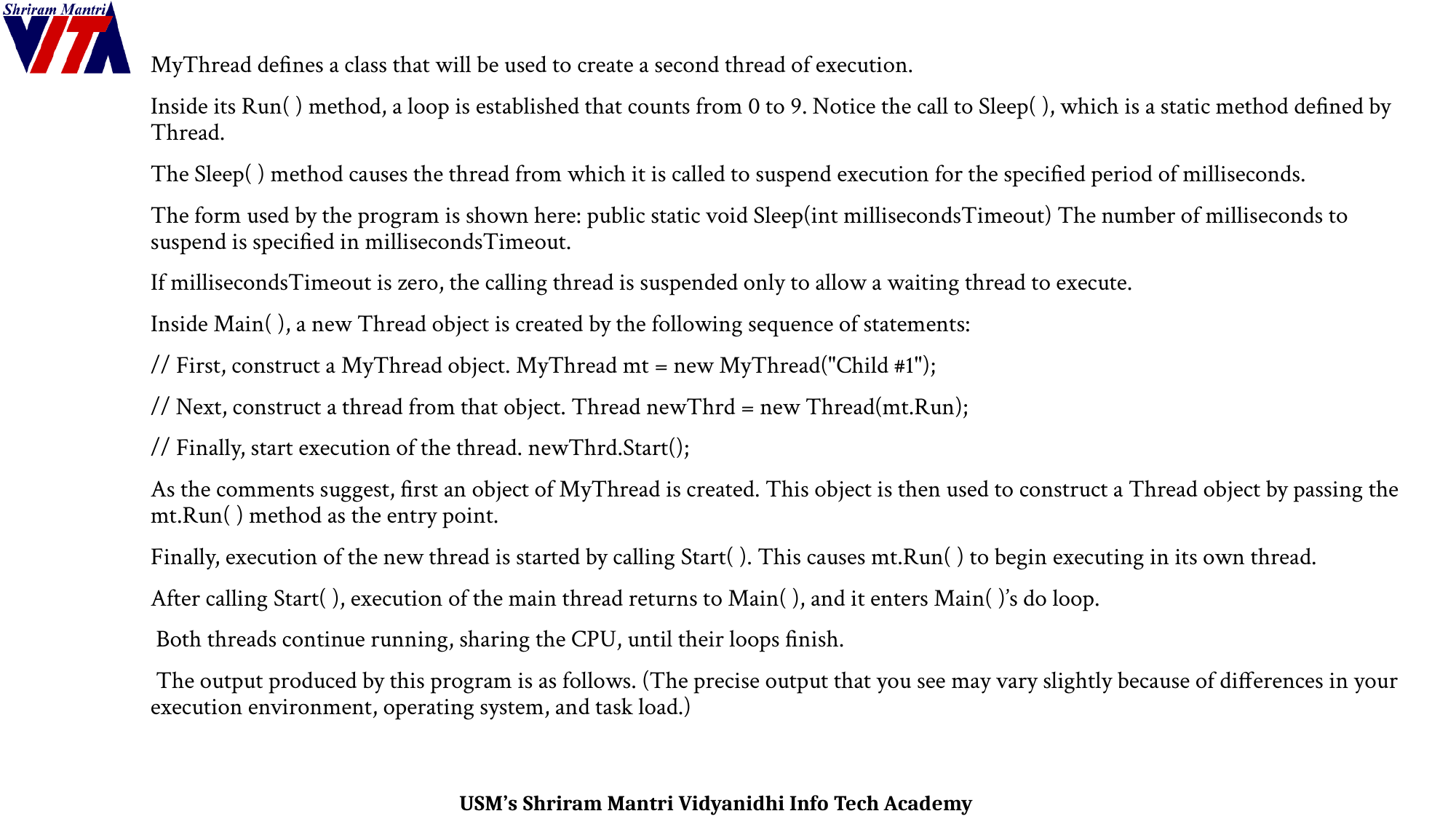

MyThread defines a class that will be used to create a second thread of execution.
Inside its Run( ) method, a loop is established that counts from 0 to 9. Notice the call to Sleep( ), which is a static method defined by Thread.
The Sleep( ) method causes the thread from which it is called to suspend execution for the specified period of milliseconds.
The form used by the program is shown here: public static void Sleep(int millisecondsTimeout) The number of milliseconds to suspend is specified in millisecondsTimeout.
If millisecondsTimeout is zero, the calling thread is suspended only to allow a waiting thread to execute.
Inside Main( ), a new Thread object is created by the following sequence of statements:
// First, construct a MyThread object. MyThread mt = new MyThread("Child #1");
// Next, construct a thread from that object. Thread newThrd = new Thread(mt.Run);
// Finally, start execution of the thread. newThrd.Start();
As the comments suggest, first an object of MyThread is created. This object is then used to construct a Thread object by passing the mt.Run( ) method as the entry point.
Finally, execution of the new thread is started by calling Start( ). This causes mt.Run( ) to begin executing in its own thread.
After calling Start( ), execution of the main thread returns to Main( ), and it enters Main( )’s do loop.
 Both threads continue running, sharing the CPU, until their loops finish.
 The output produced by this program is as follows. (The precise output that you see may vary slightly because of differences in your execution environment, operating system, and task load.)